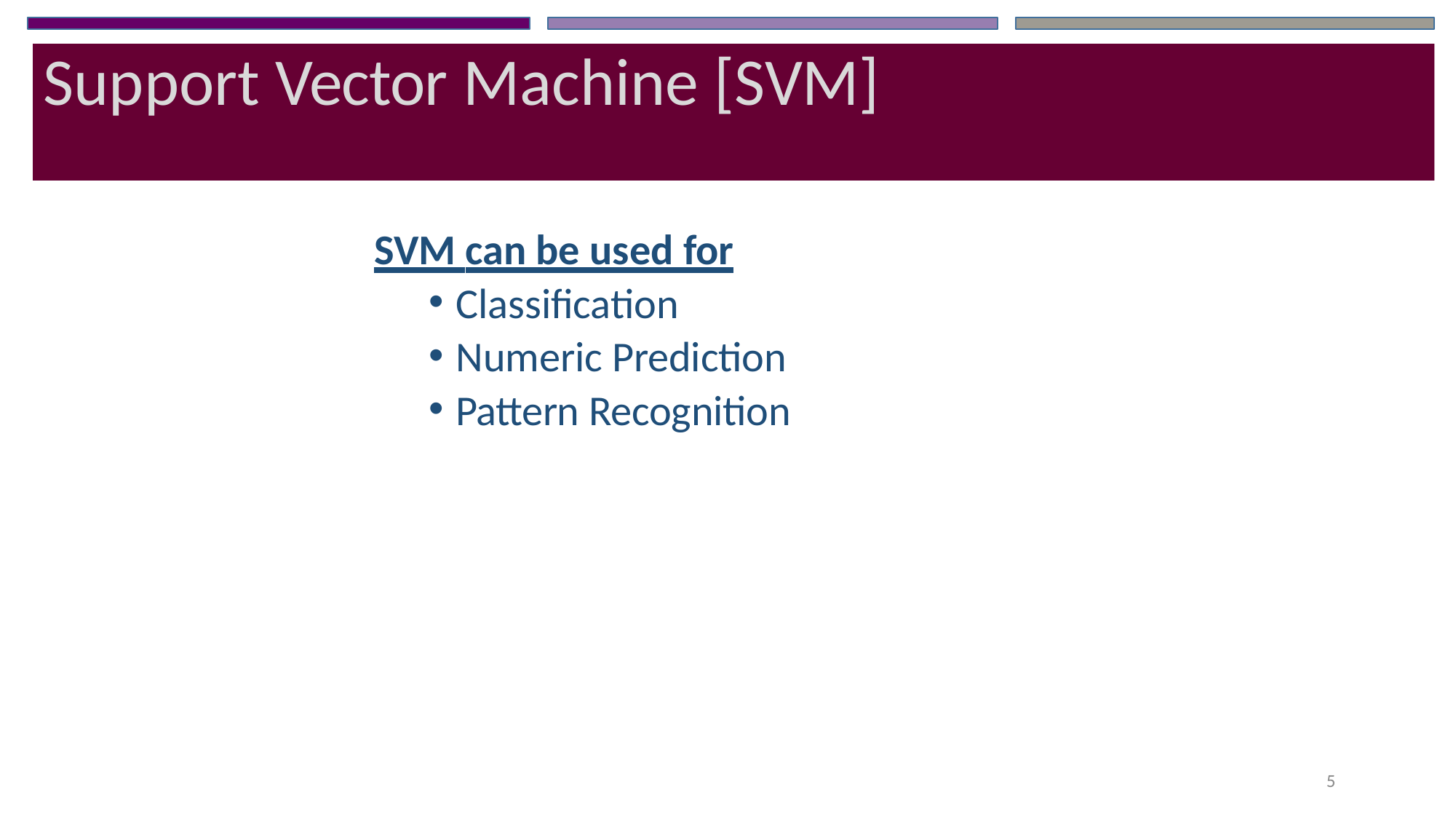

# Support Vector Machine [SVM]
SVM can be used for
Classification
Numeric Prediction
Pattern Recognition

5